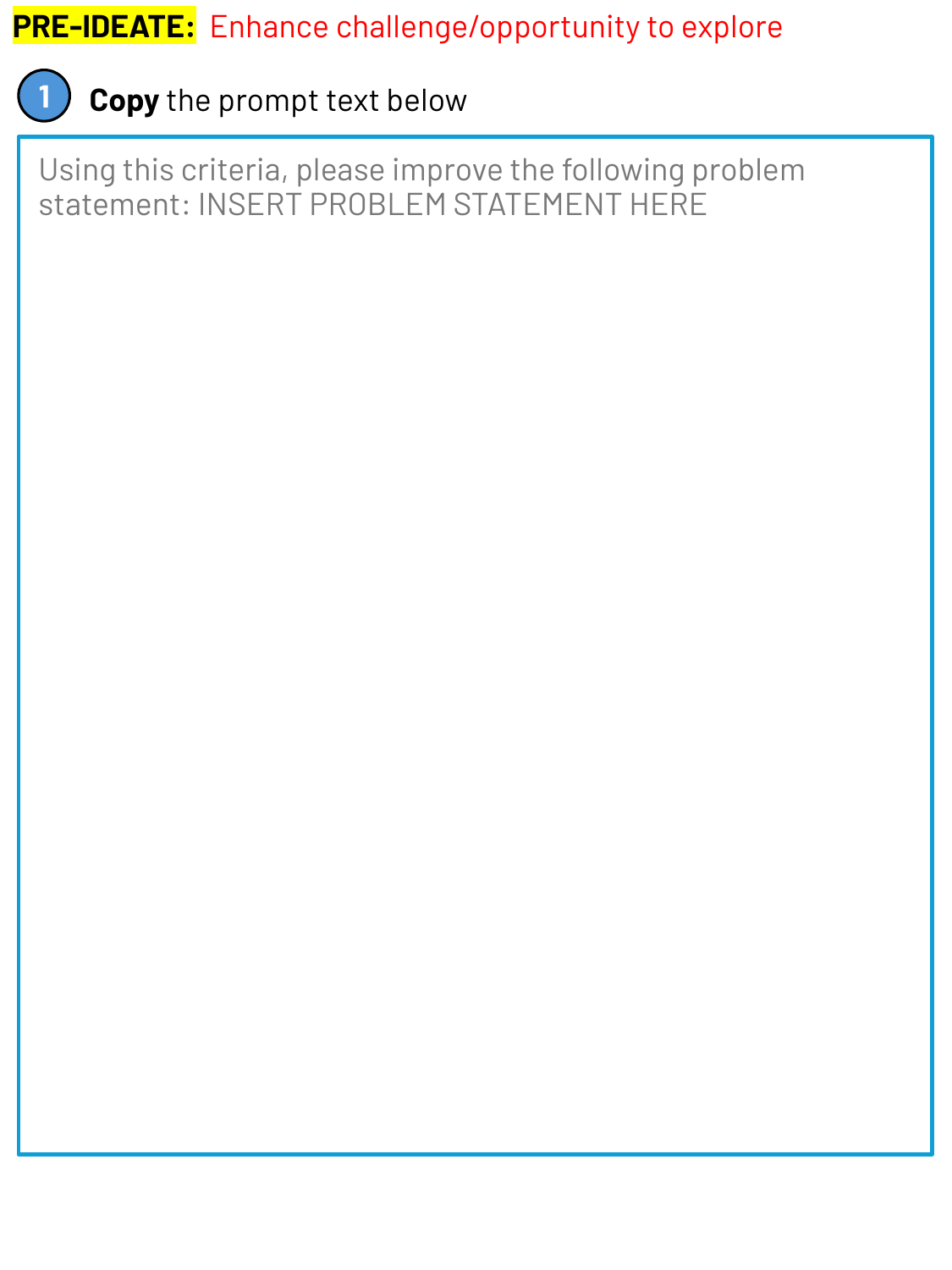

PRE-IDEATE:  Enhance challenge/opportunity to explore
Using this criteria, please improve the following problem statement: INSERT PROBLEM STATEMENT HERE